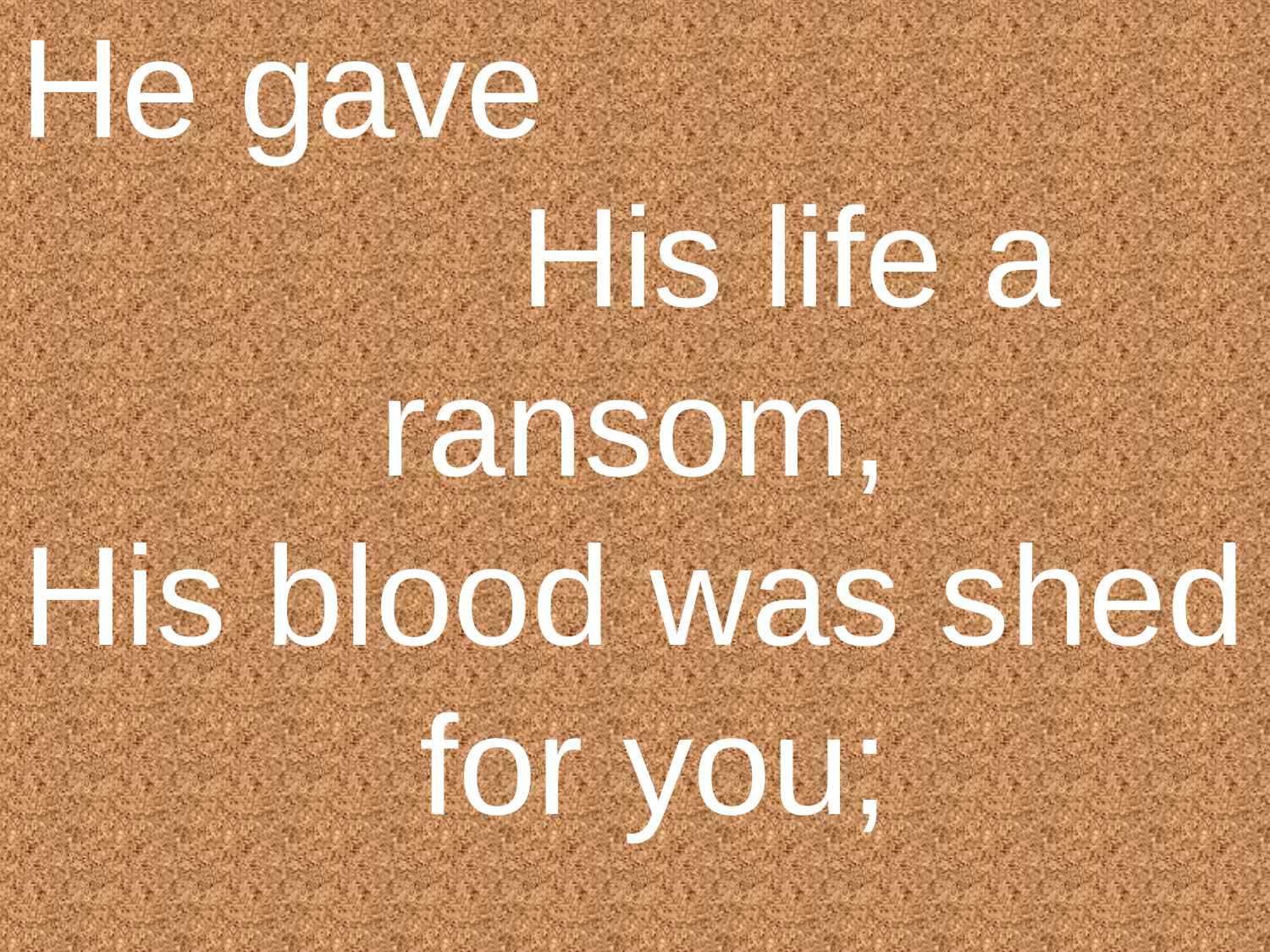

He gave                           His life a ransom,
His blood was shed  for you;